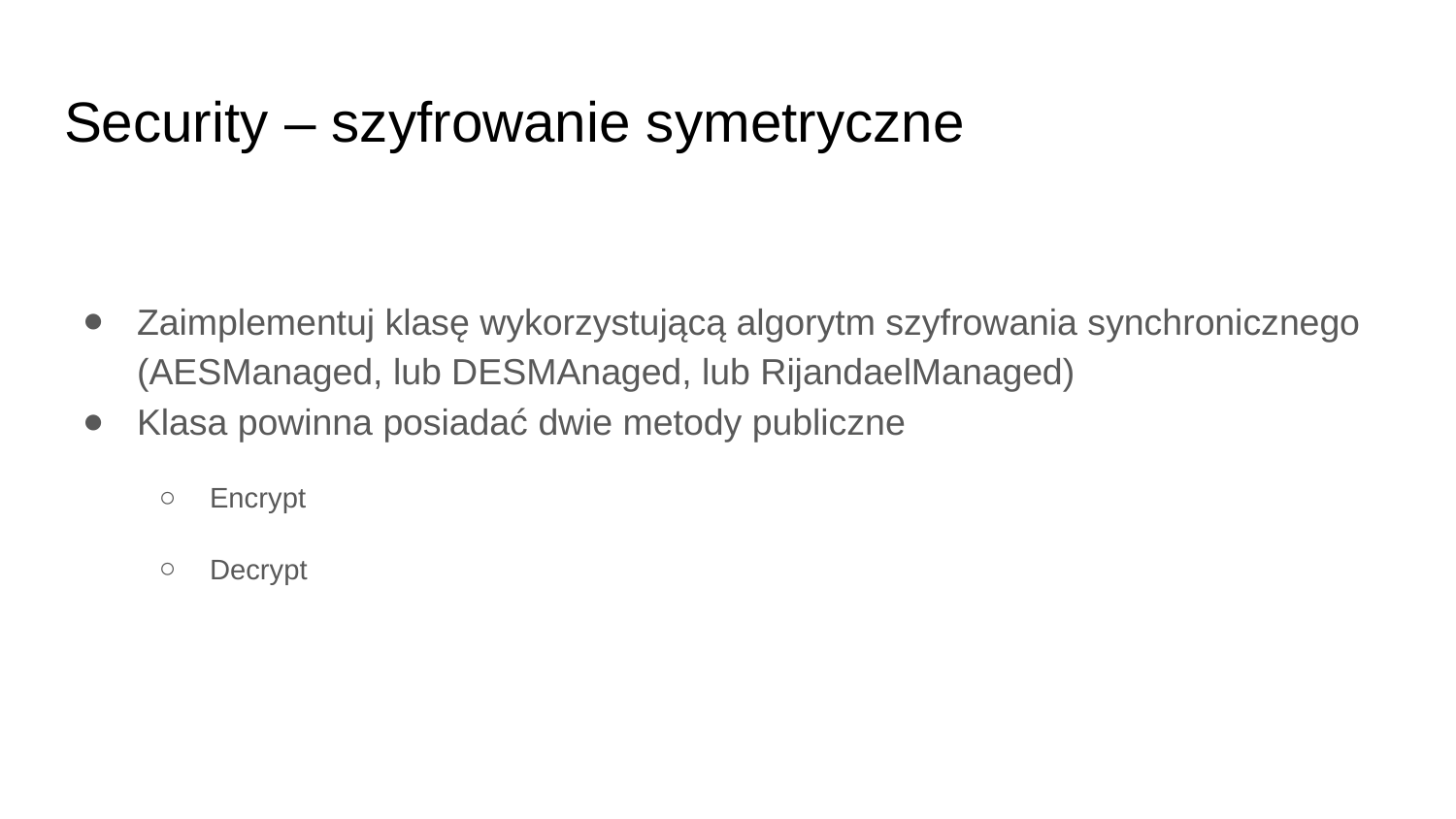

# Security – szyfrowanie symetryczne

Zaimplementuj klasę wykorzystującą algorytm szyfrowania synchronicznego (AESManaged, lub DESMAnaged, lub RijandaelManaged)
Klasa powinna posiadać dwie metody publiczne
Encrypt
Decrypt